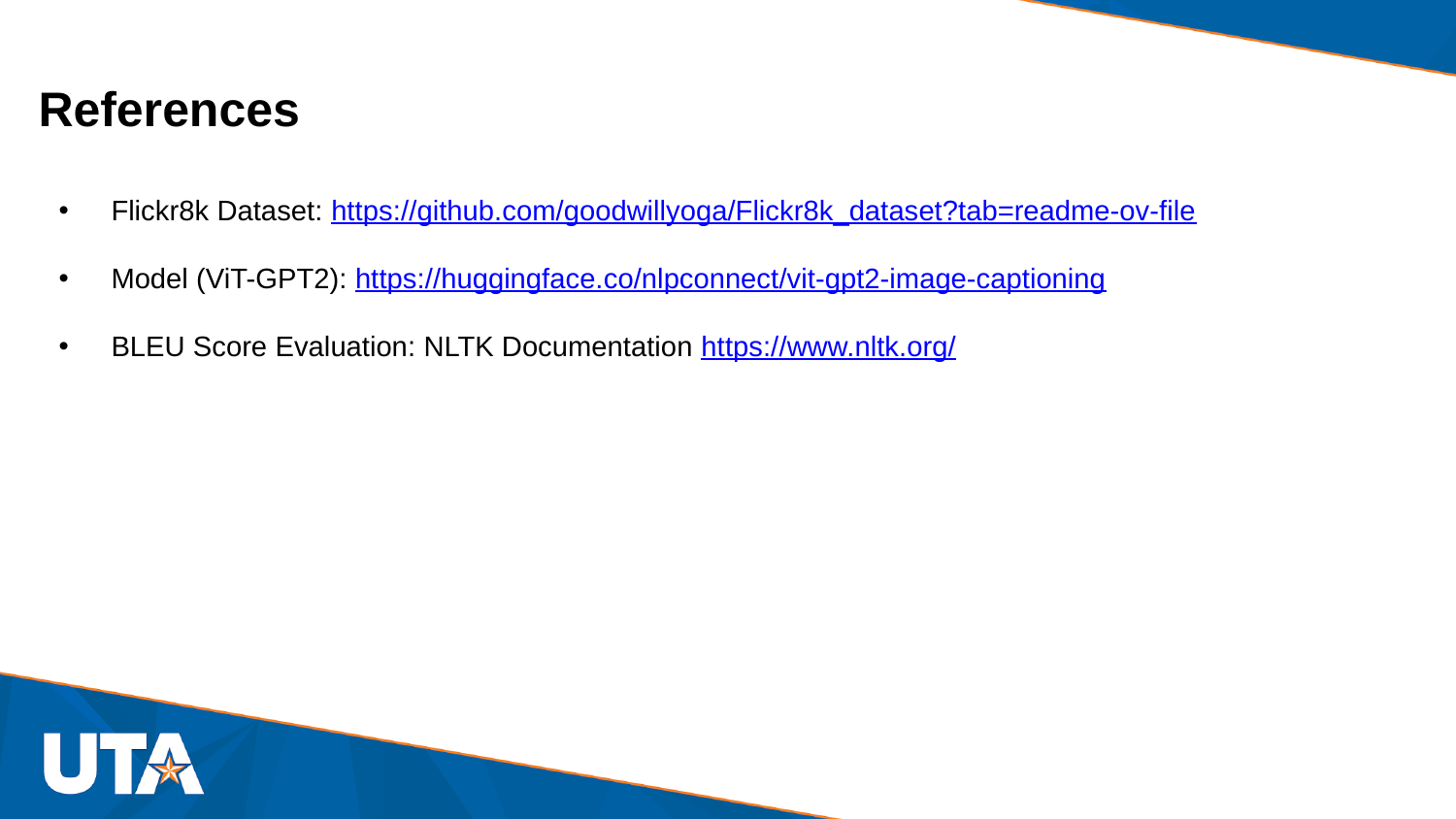

# References
Flickr8k Dataset: https://github.com/goodwillyoga/Flickr8k_dataset?tab=readme-ov-file

Model (ViT-GPT2): https://huggingface.co/nlpconnect/vit-gpt2-image-captioning

BLEU Score Evaluation: NLTK Documentation https://www.nltk.org/